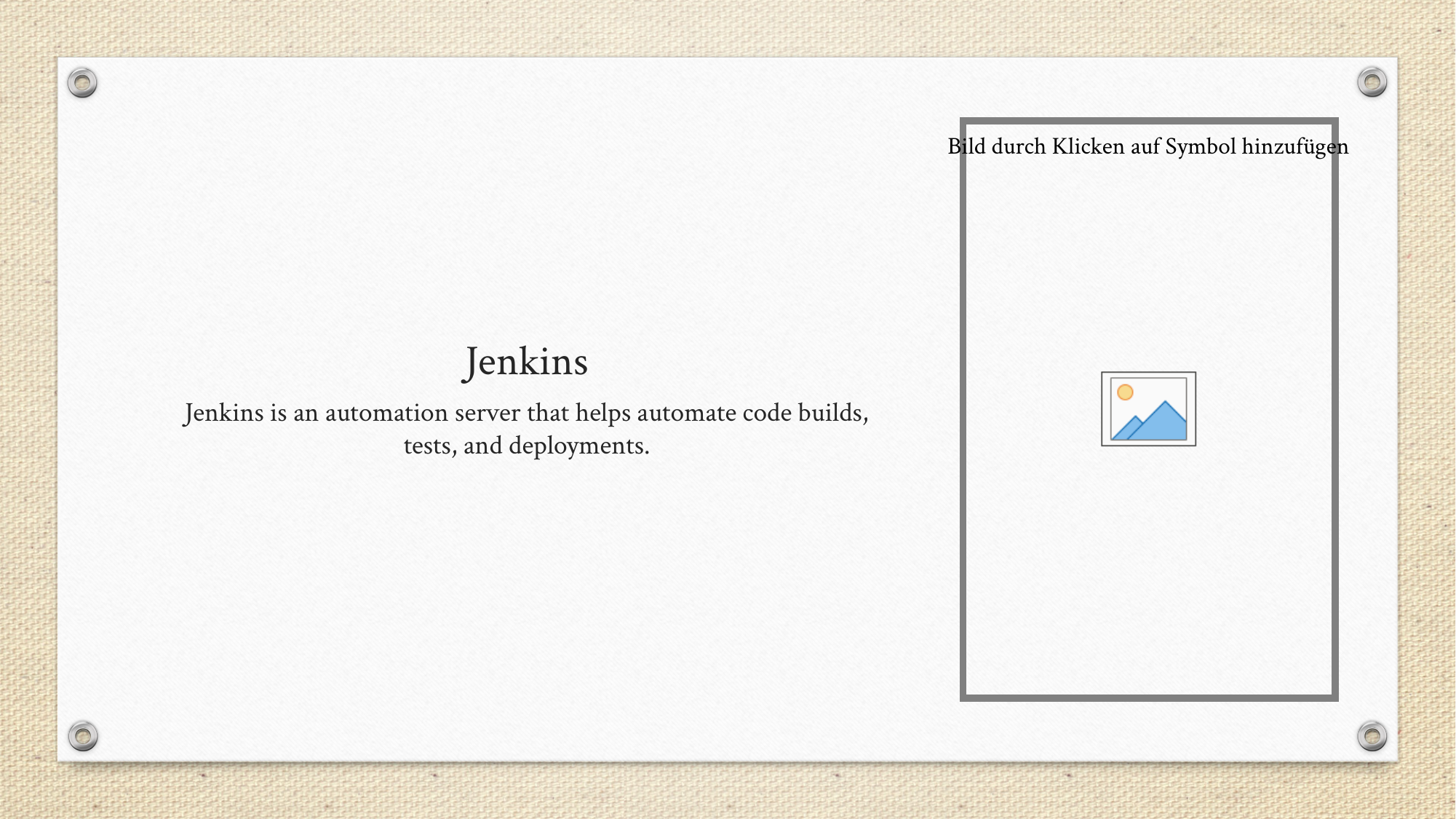

# Jenkins
Jenkins is an automation server that helps automate code builds, tests, and deployments.